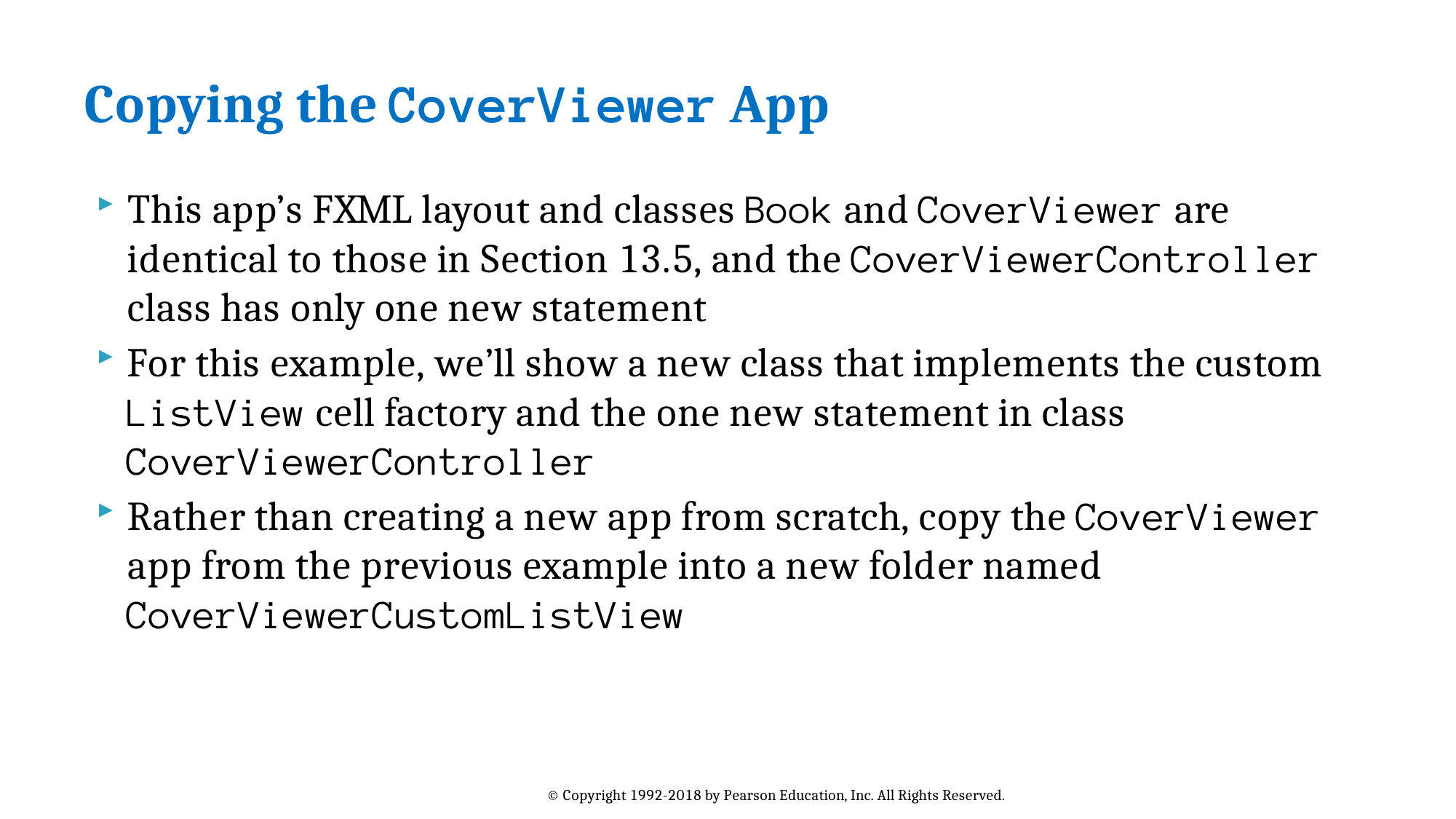

# Copying the CoverViewer App
This app’s FXML layout and classes Book and CoverViewer are identical to those in Section 13.5, and the CoverViewerController class has only one new statement
For this example, we’ll show a new class that implements the custom ListView cell factory and the one new statement in class CoverViewerController
Rather than creating a new app from scratch, copy the CoverViewer app from the previous example into a new folder named CoverViewerCustomListView

© Copyright 1992-2018 by Pearson Education, Inc. All Rights Reserved.